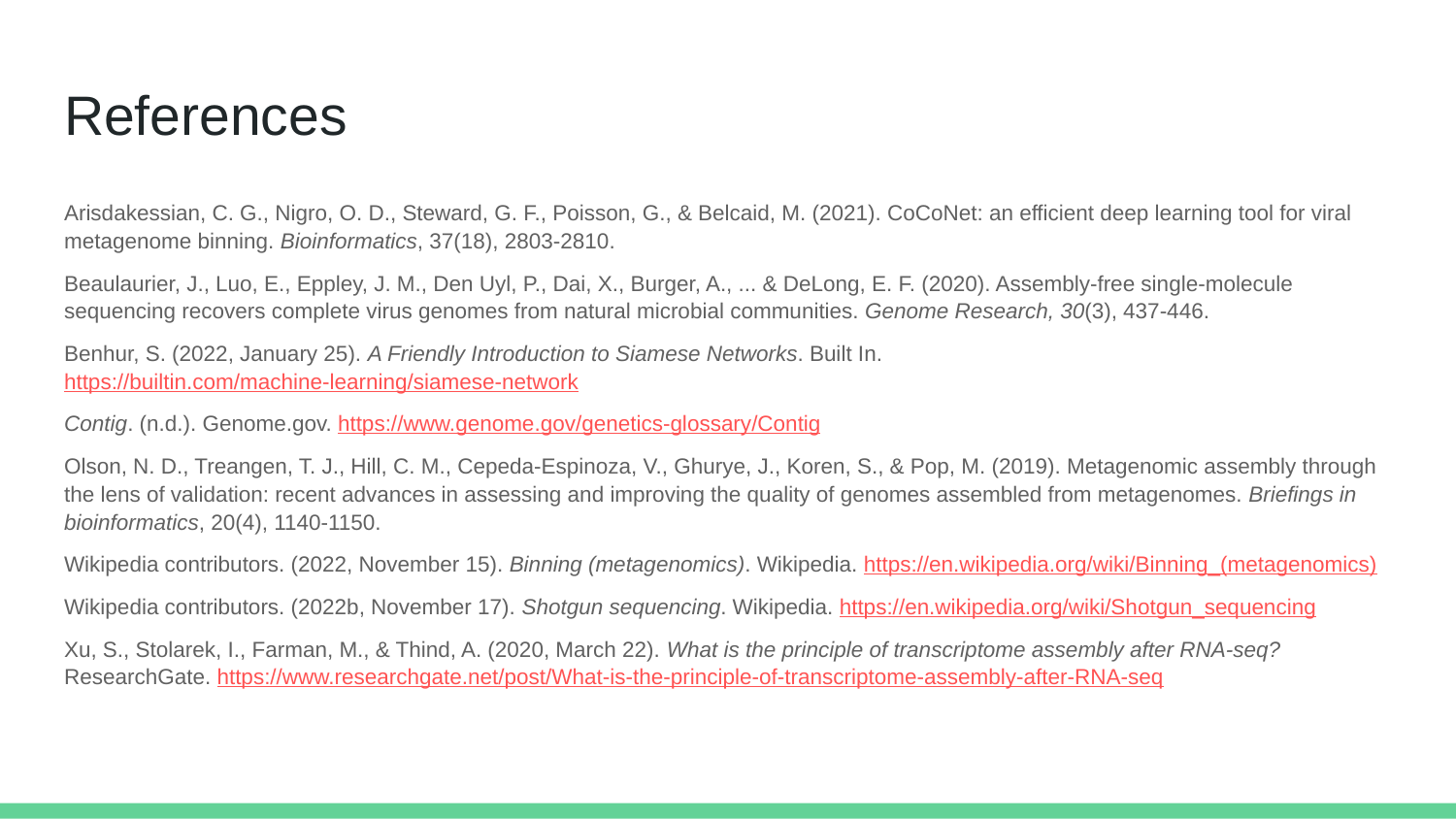

# References
Arisdakessian, C. G., Nigro, O. D., Steward, G. F., Poisson, G., & Belcaid, M. (2021). CoCoNet: an efficient deep learning tool for viral metagenome binning. Bioinformatics, 37(18), 2803-2810.
Beaulaurier, J., Luo, E., Eppley, J. M., Den Uyl, P., Dai, X., Burger, A., ... & DeLong, E. F. (2020). Assembly-free single-molecule sequencing recovers complete virus genomes from natural microbial communities. Genome Research, 30(3), 437-446.
Benhur, S. (2022, January 25). A Friendly Introduction to Siamese Networks. Built In. https://builtin.com/machine-learning/siamese-network
Contig. (n.d.). Genome.gov. https://www.genome.gov/genetics-glossary/Contig
Olson, N. D., Treangen, T. J., Hill, C. M., Cepeda-Espinoza, V., Ghurye, J., Koren, S., & Pop, M. (2019). Metagenomic assembly through the lens of validation: recent advances in assessing and improving the quality of genomes assembled from metagenomes. Briefings in bioinformatics, 20(4), 1140-1150.
Wikipedia contributors. (2022, November 15). Binning (metagenomics). Wikipedia. https://en.wikipedia.org/wiki/Binning_(metagenomics)
Wikipedia contributors. (2022b, November 17). Shotgun sequencing. Wikipedia. https://en.wikipedia.org/wiki/Shotgun_sequencing
Xu, S., Stolarek, I., Farman, M., & Thind, A. (2020, March 22). What is the principle of transcriptome assembly after RNA-seq? ResearchGate. https://www.researchgate.net/post/What-is-the-principle-of-transcriptome-assembly-after-RNA-seq